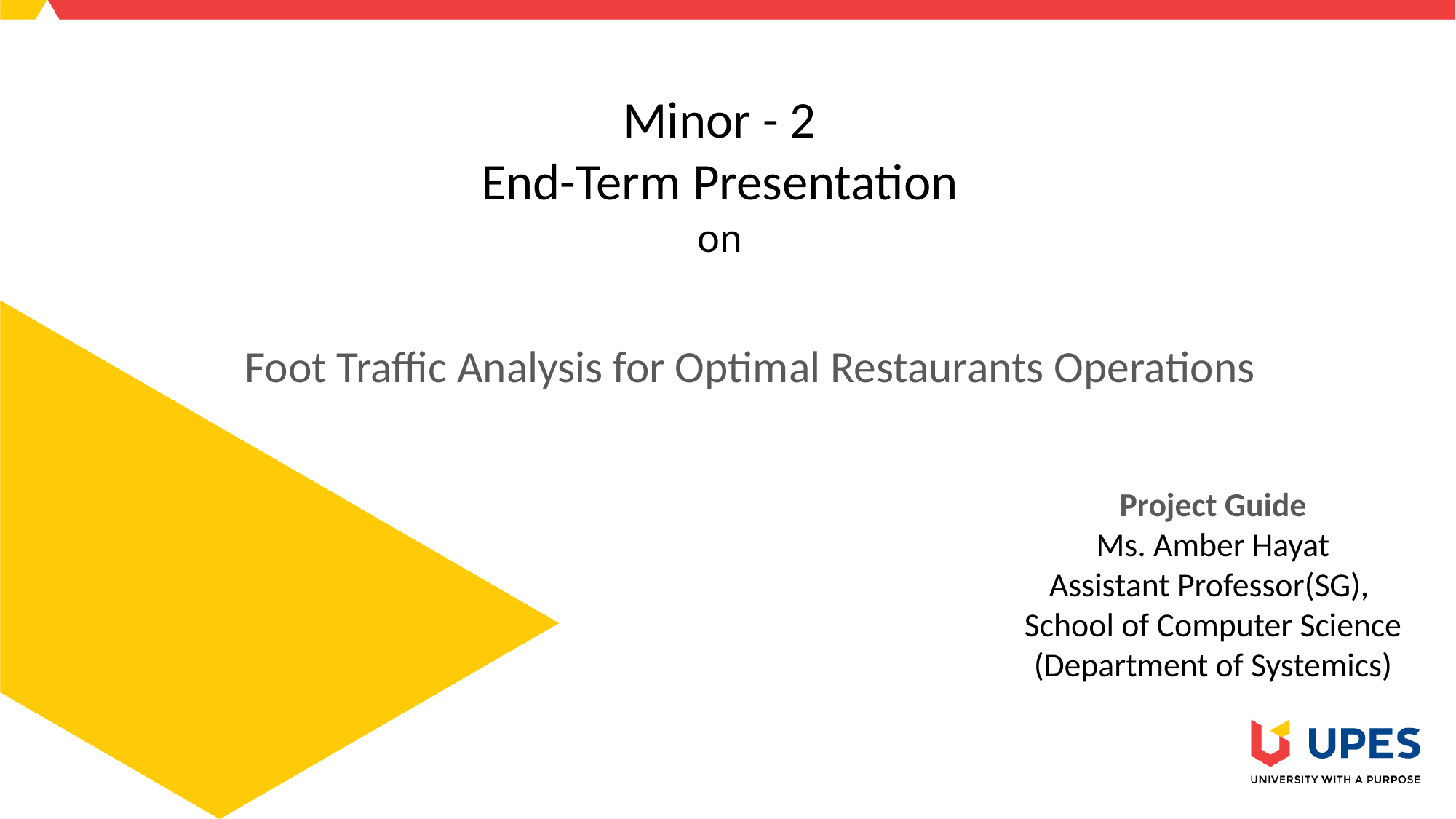

Minor - 2
End-Term Presentation
on
Foot Traffic Analysis for Optimal Restaurants Operations
Project Guide
Ms. Amber Hayat
Assistant Professor(SG),
School of Computer Science (Department of Systemics)